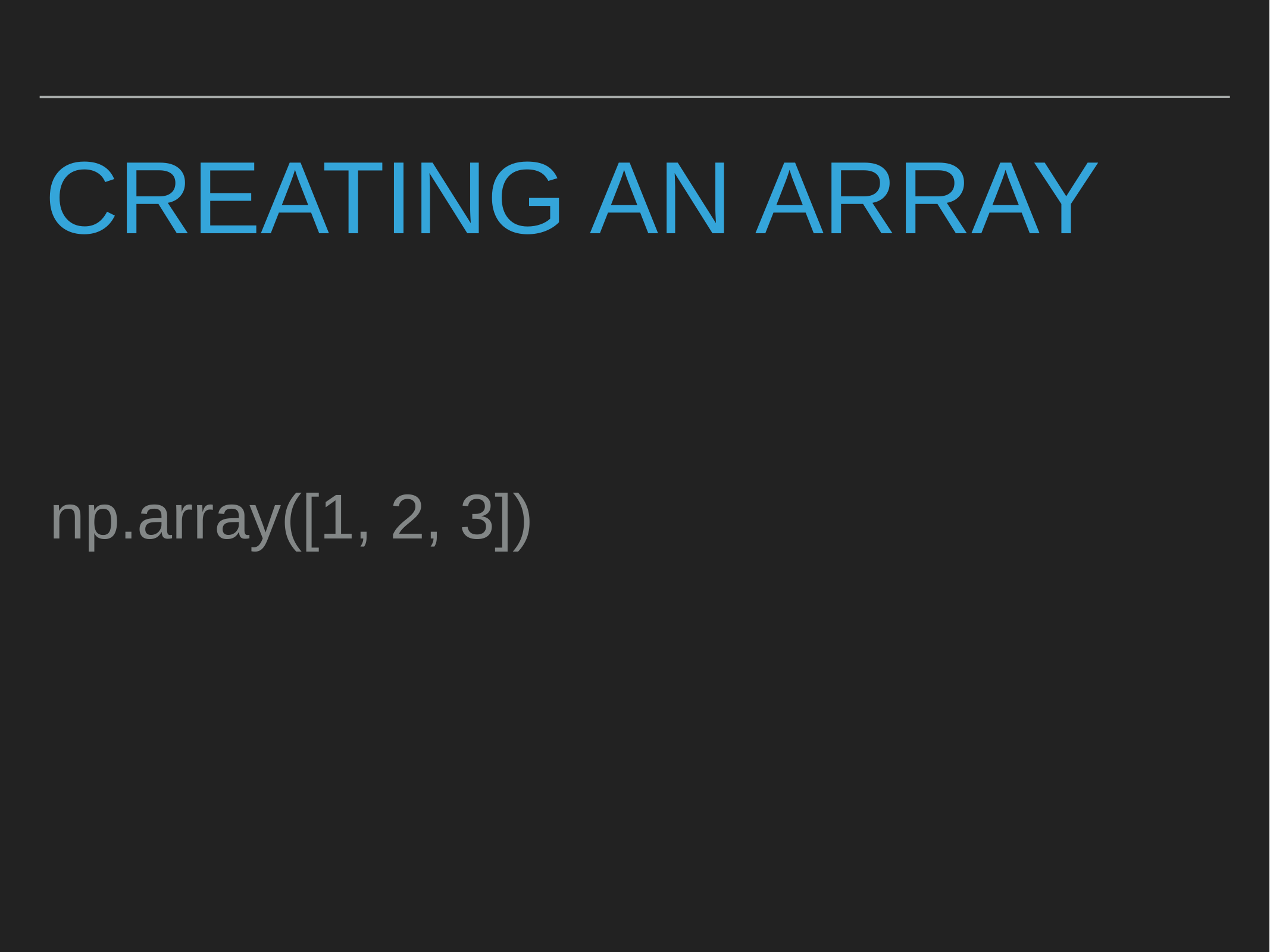

# creating an array
np.array([1, 2, 3])